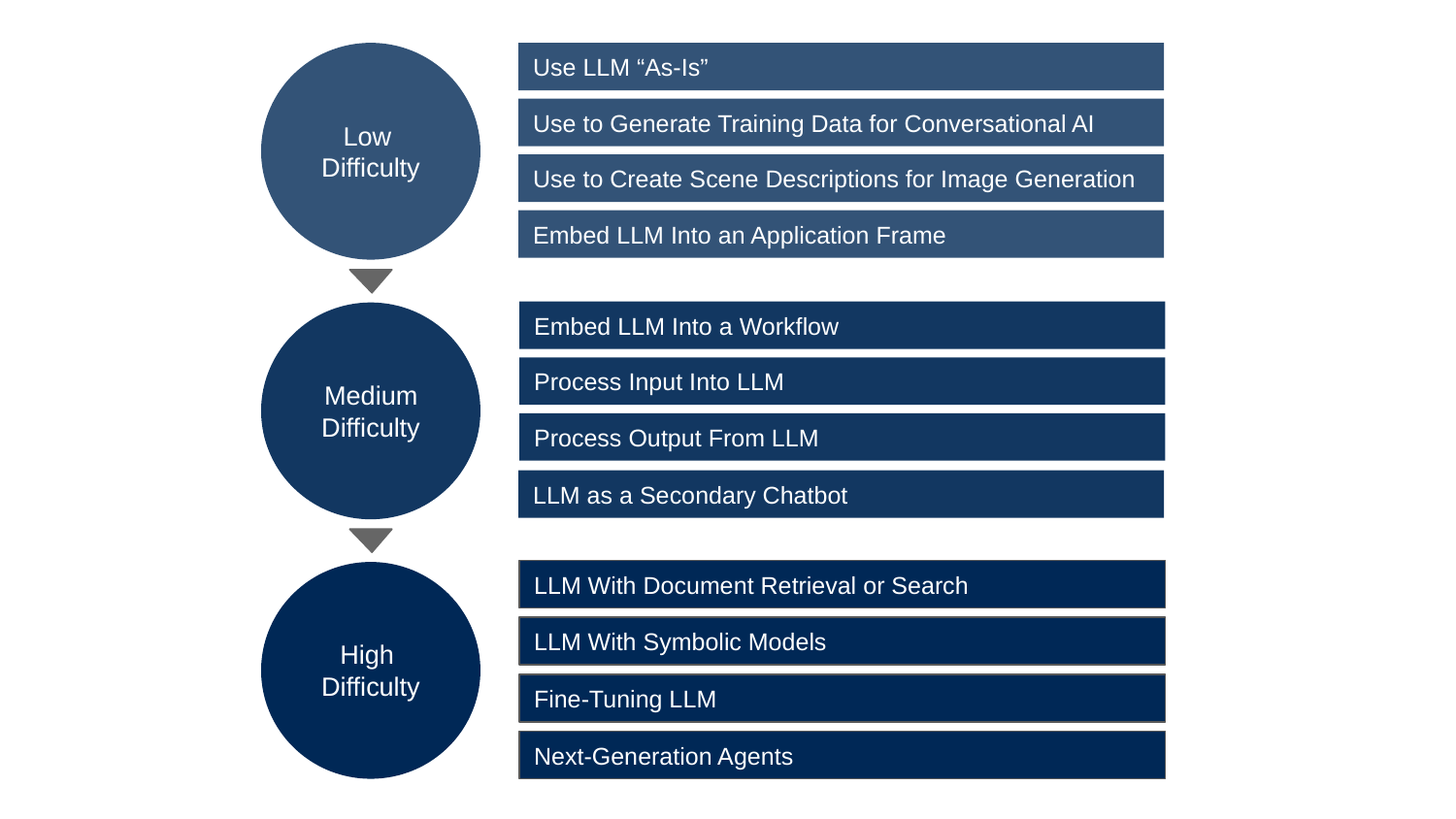

Use LLM “As-Is”
Use to Generate Training Data for Conversational AI
Low
Difficulty
Use to Create Scene Descriptions for Image Generation
Embed LLM Into an Application Frame

Embed LLM Into a Workflow

Process Input Into LLM
Medium
Difficulty
Process Output From LLM
LLM as a Secondary Chatbot

LLM With Document Retrieval or Search

LLM With Symbolic Models
High
Difficulty
Fine-Tuning LLM
Next-Generation Agents